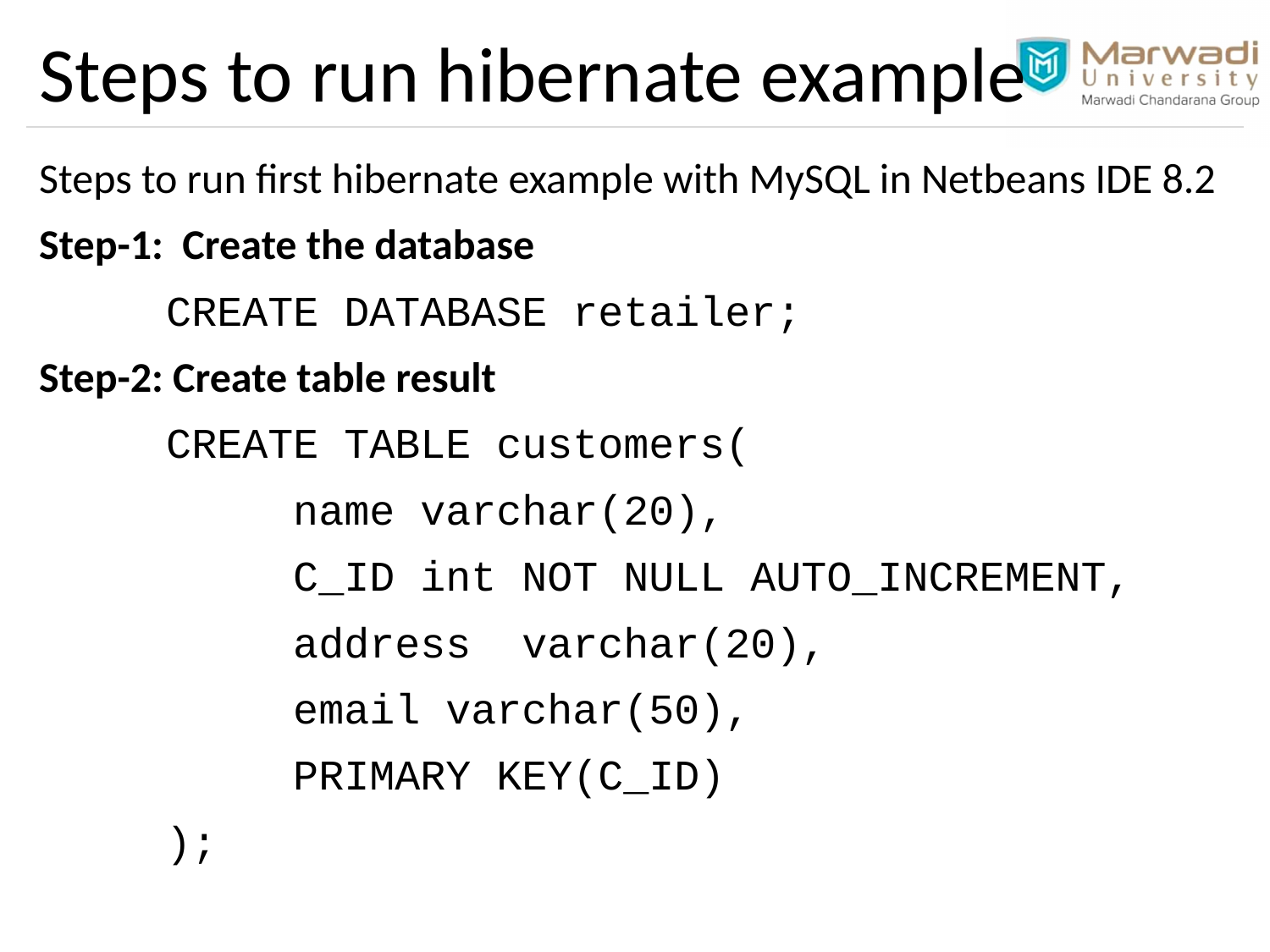

# Steps to run hibernate example
Steps to run first hibernate example with MySQL in Netbeans IDE 8.2
Step-1:  Create the database
	CREATE DATABASE retailer;
Step-2: Create table result
	CREATE TABLE customers(
		name varchar(20),
		C_ID int NOT NULL AUTO_INCREMENT,
		address  varchar(20),
		email varchar(50),
		PRIMARY KEY(C_ID)
	);

38